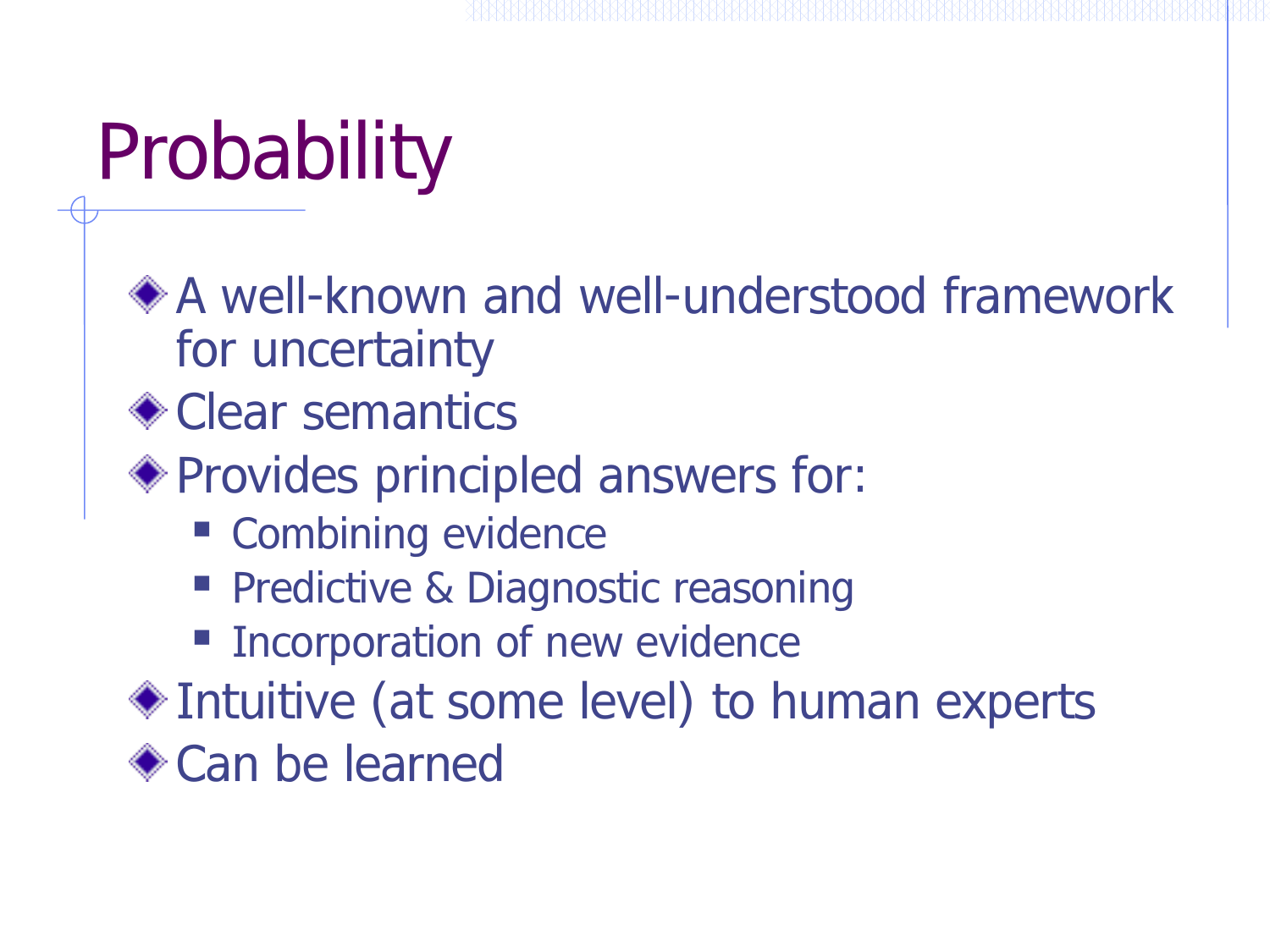

# Probability
A well-known and well-understood framework for uncertainty
Clear semantics
Provides principled answers for:
Combining evidence
Predictive & Diagnostic reasoning
Incorporation of new evidence
Intuitive (at some level) to human experts
Can be learned